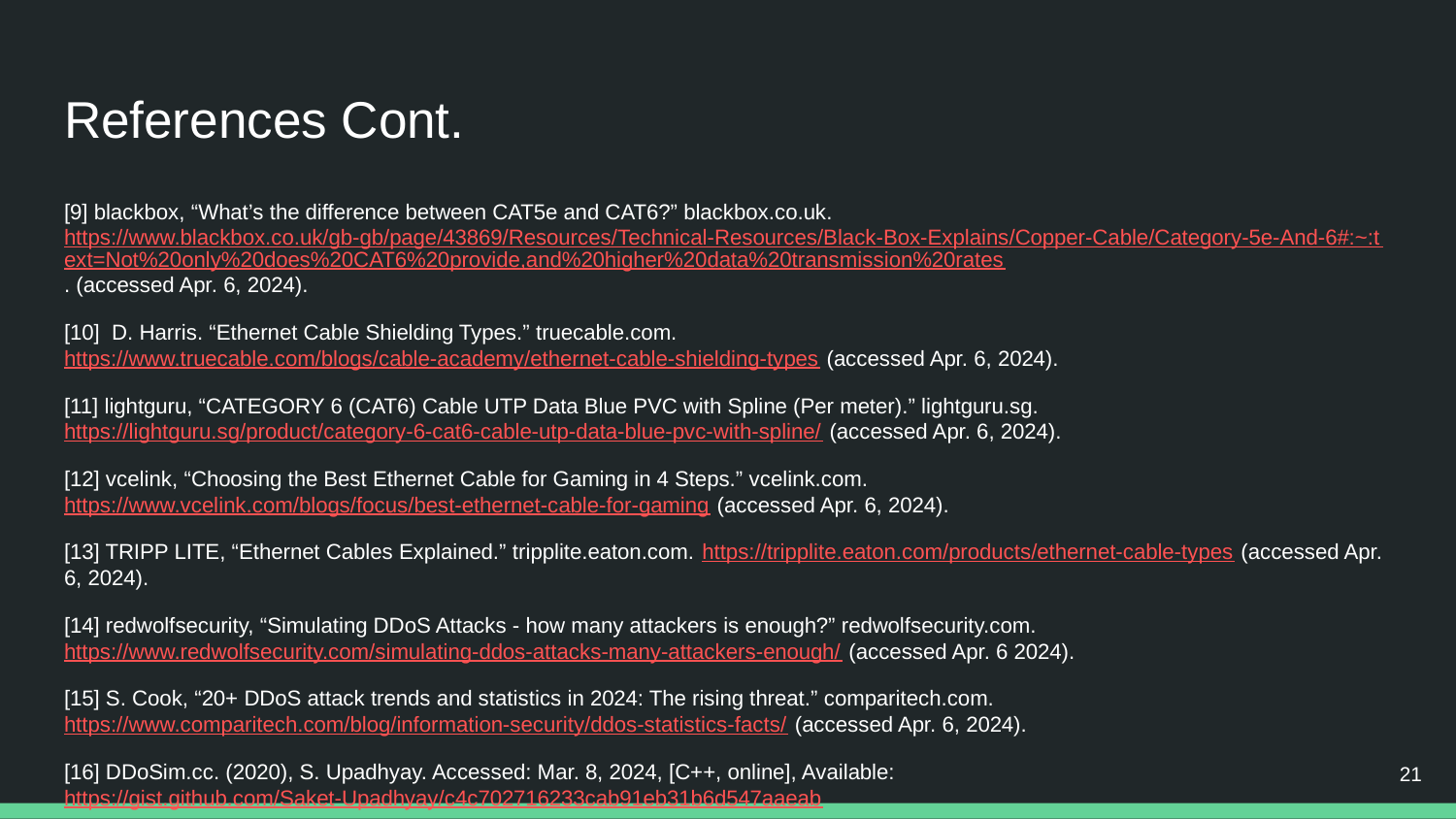

# References Cont.
[9] blackbox, “What’s the difference between CAT5e and CAT6?” blackbox.co.uk. https://www.blackbox.co.uk/gb-gb/page/43869/Resources/Technical-Resources/Black-Box-Explains/Copper-Cable/Category-5e-And-6#:~:text=Not%20only%20does%20CAT6%20provide,and%20higher%20data%20transmission%20rates. (accessed Apr. 6, 2024).
[10]  D. Harris. “Ethernet Cable Shielding Types.” truecable.com. https://www.truecable.com/blogs/cable-academy/ethernet-cable-shielding-types (accessed Apr. 6, 2024).
[11] lightguru, “CATEGORY 6 (CAT6) Cable UTP Data Blue PVC with Spline (Per meter).” lightguru.sg. https://lightguru.sg/product/category-6-cat6-cable-utp-data-blue-pvc-with-spline/ (accessed Apr. 6, 2024).
[12] vcelink, “Choosing the Best Ethernet Cable for Gaming in 4 Steps.” vcelink.com. https://www.vcelink.com/blogs/focus/best-ethernet-cable-for-gaming (accessed Apr. 6, 2024).
[13] TRIPP LITE, “Ethernet Cables Explained.” tripplite.eaton.com. https://tripplite.eaton.com/products/ethernet-cable-types (accessed Apr. 6, 2024).
[14] redwolfsecurity, “Simulating DDoS Attacks - how many attackers is enough?” redwolfsecurity.com. https://www.redwolfsecurity.com/simulating-ddos-attacks-many-attackers-enough/ (accessed Apr. 6 2024).
[15] S. Cook, “20+ DDoS attack trends and statistics in 2024: The rising threat.” comparitech.com. https://www.comparitech.com/blog/information-security/ddos-statistics-facts/ (accessed Apr. 6, 2024).
[16] DDoSim.cc. (2020), S. Upadhyay. Accessed: Mar. 8, 2024, [C++, online], Available: https://gist.github.com/Saket-Upadhyay/c4c702716233cab91eb31b6d547aaeab
21